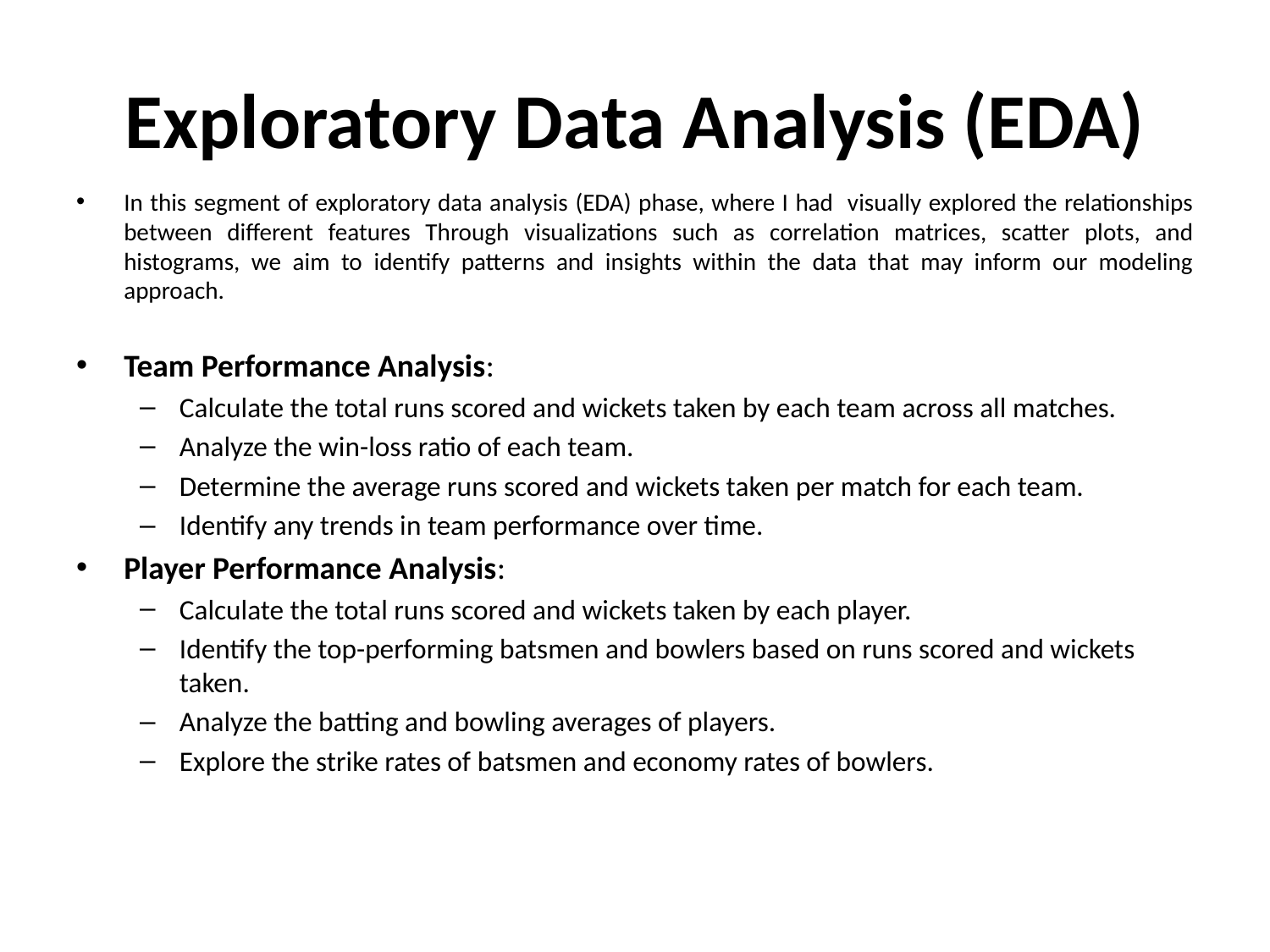

# Exploratory Data Analysis (EDA)
In this segment of exploratory data analysis (EDA) phase, where I had  visually explored the relationships between different features Through visualizations such as correlation matrices, scatter plots, and histograms, we aim to identify patterns and insights within the data that may inform our modeling approach.

Team Performance Analysis:
Calculate the total runs scored and wickets taken by each team across all matches.
Analyze the win-loss ratio of each team.
Determine the average runs scored and wickets taken per match for each team.
Identify any trends in team performance over time.
Player Performance Analysis:
Calculate the total runs scored and wickets taken by each player.
Identify the top-performing batsmen and bowlers based on runs scored and wickets taken.
Analyze the batting and bowling averages of players.
Explore the strike rates of batsmen and economy rates of bowlers.